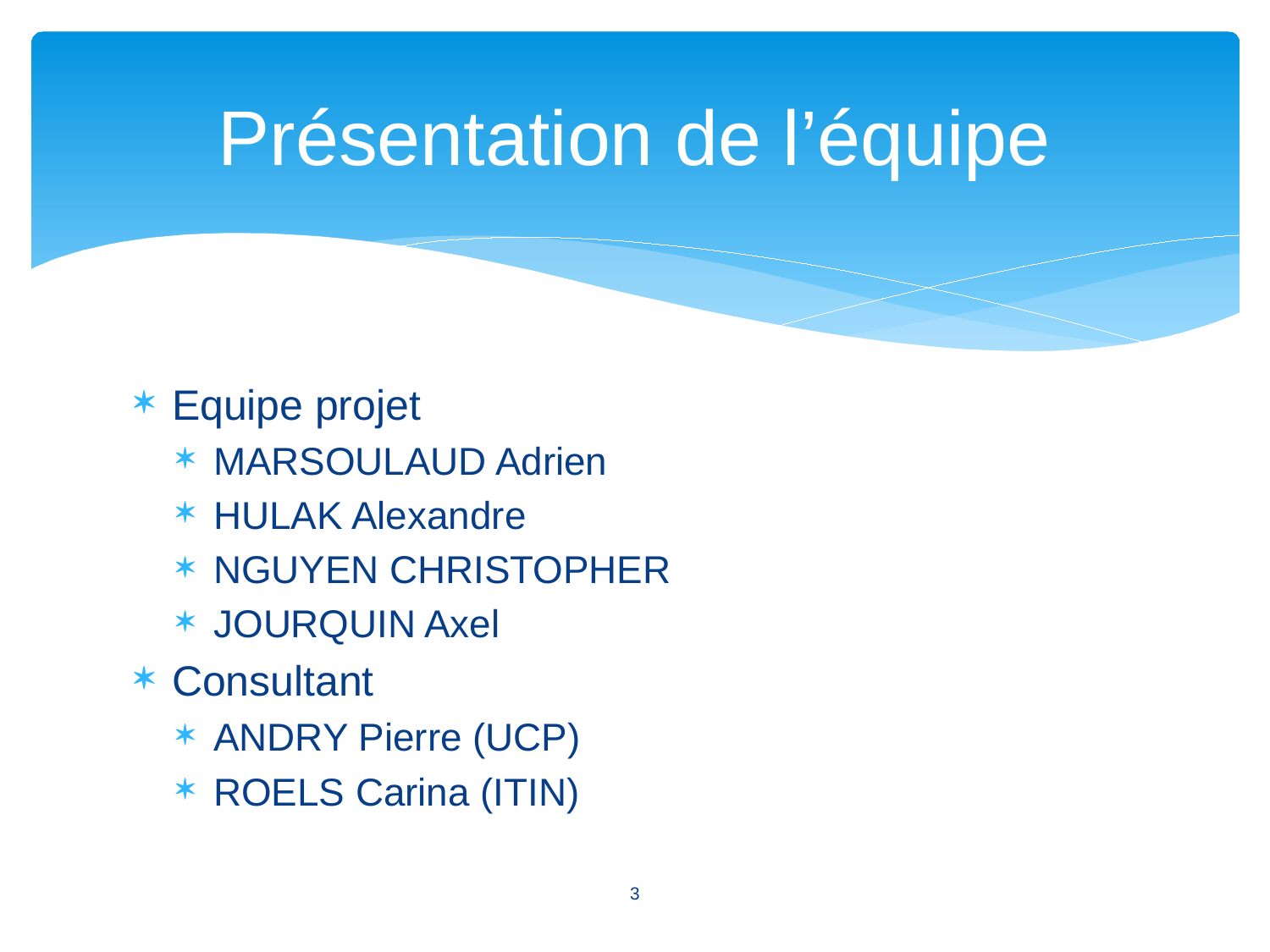

# Présentation de l’équipe
Equipe projet
MARSOULAUD Adrien
HULAK Alexandre
NGUYEN CHRISTOPHER
JOURQUIN Axel
Consultant
ANDRY Pierre (UCP)
ROELS Carina (ITIN)
3